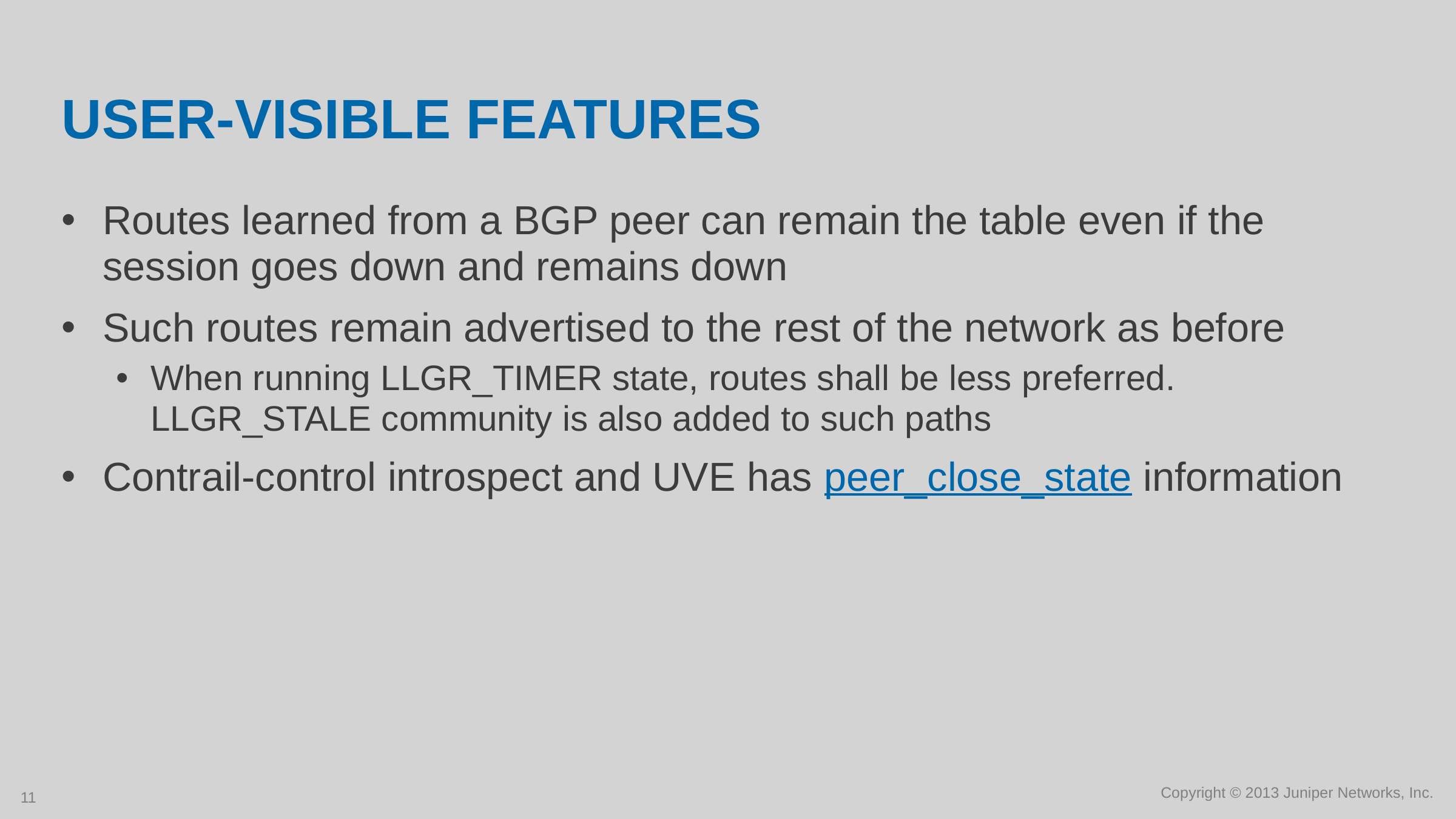

# User-Visible Features
Routes learned from a BGP peer can remain the table even if the session goes down and remains down
Such routes remain advertised to the rest of the network as before
When running LLGR_TIMER state, routes shall be less preferred. LLGR_STALE community is also added to such paths
Contrail-control introspect and UVE has peer_close_state information